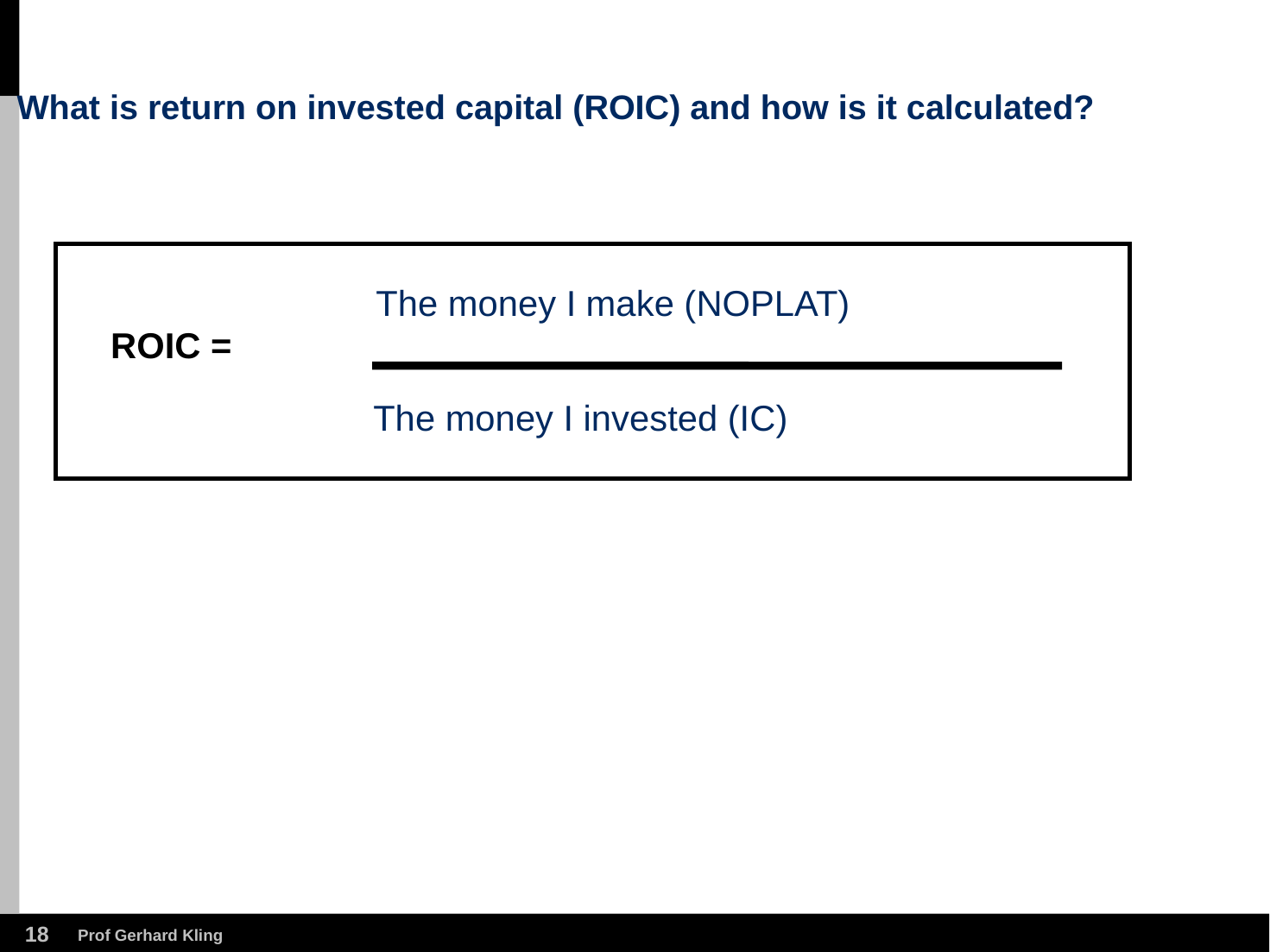

# What is return on invested capital (ROIC) and how is it calculated?

The money I make (NOPLAT)
ROIC =

The money I invested (IC)
18
Prof Gerhard Kling